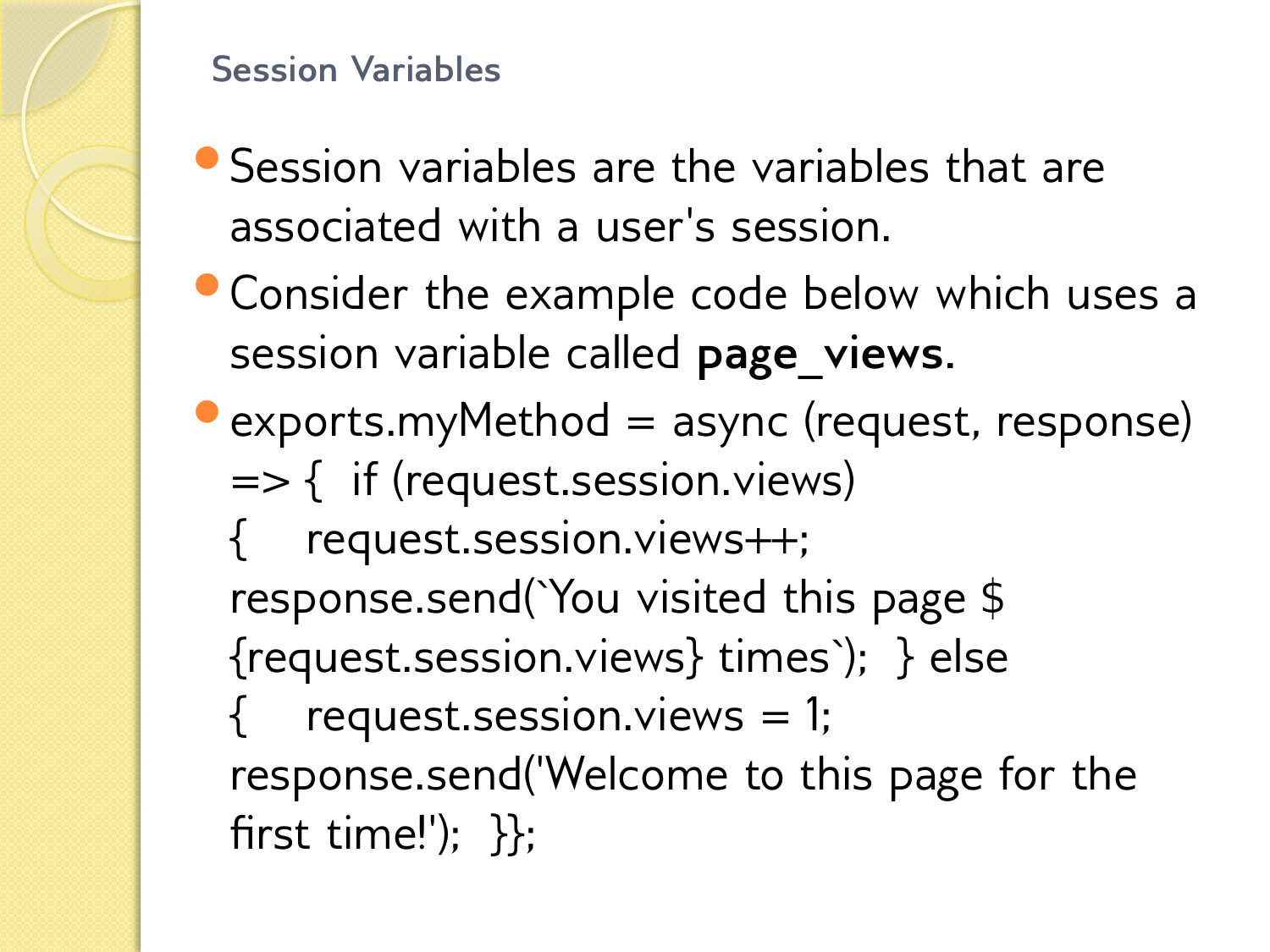

# Session Variables
Session variables are the variables that are associated with a user's session.
Consider the example code below which uses a session variable called page_views.
exports.myMethod = async (request, response) => {  if (request.session.views) {    request.session.views++;    response.send(`You visited this page ${request.session.views} times`);  } else {    request.session.views = 1;    response.send('Welcome to this page for the first time!');  }};